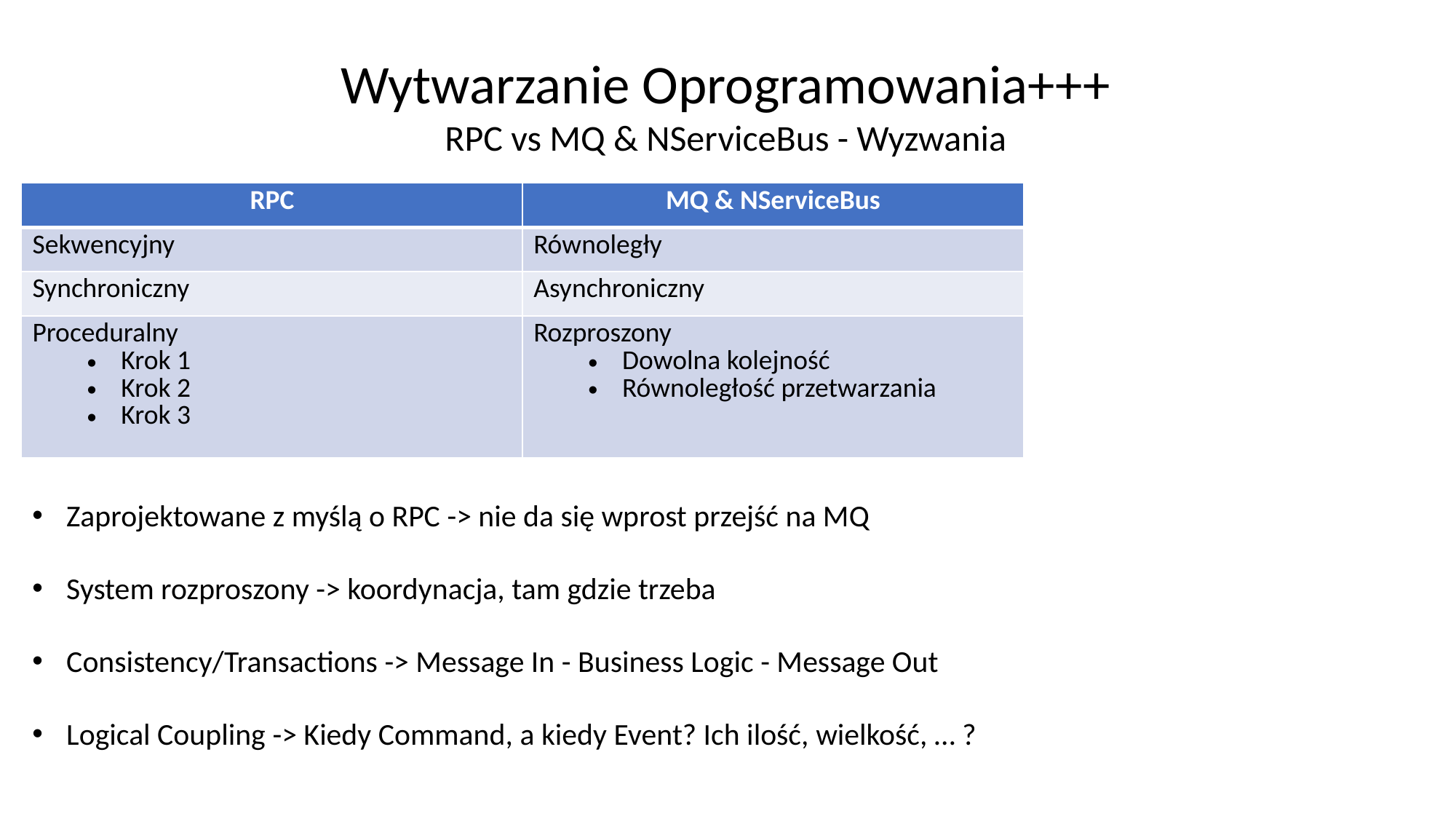

Wytwarzanie Oprogramowania+++
RPC vs MQ & NServiceBus - Wyzwania
| RPC | MQ & NServiceBus |
| --- | --- |
| Sekwencyjny | Równoległy |
| Synchroniczny | Asynchroniczny |
| Proceduralny Krok 1 Krok 2 Krok 3 | Rozproszony Dowolna kolejność Równoległość przetwarzania |
Zaprojektowane z myślą o RPC -> nie da się wprost przejść na MQ

System rozproszony -> koordynacja, tam gdzie trzeba

Consistency/Transactions -> Message In - Business Logic - Message Out

Logical Coupling -> Kiedy Command, a kiedy Event? Ich ilość, wielkość, … ?